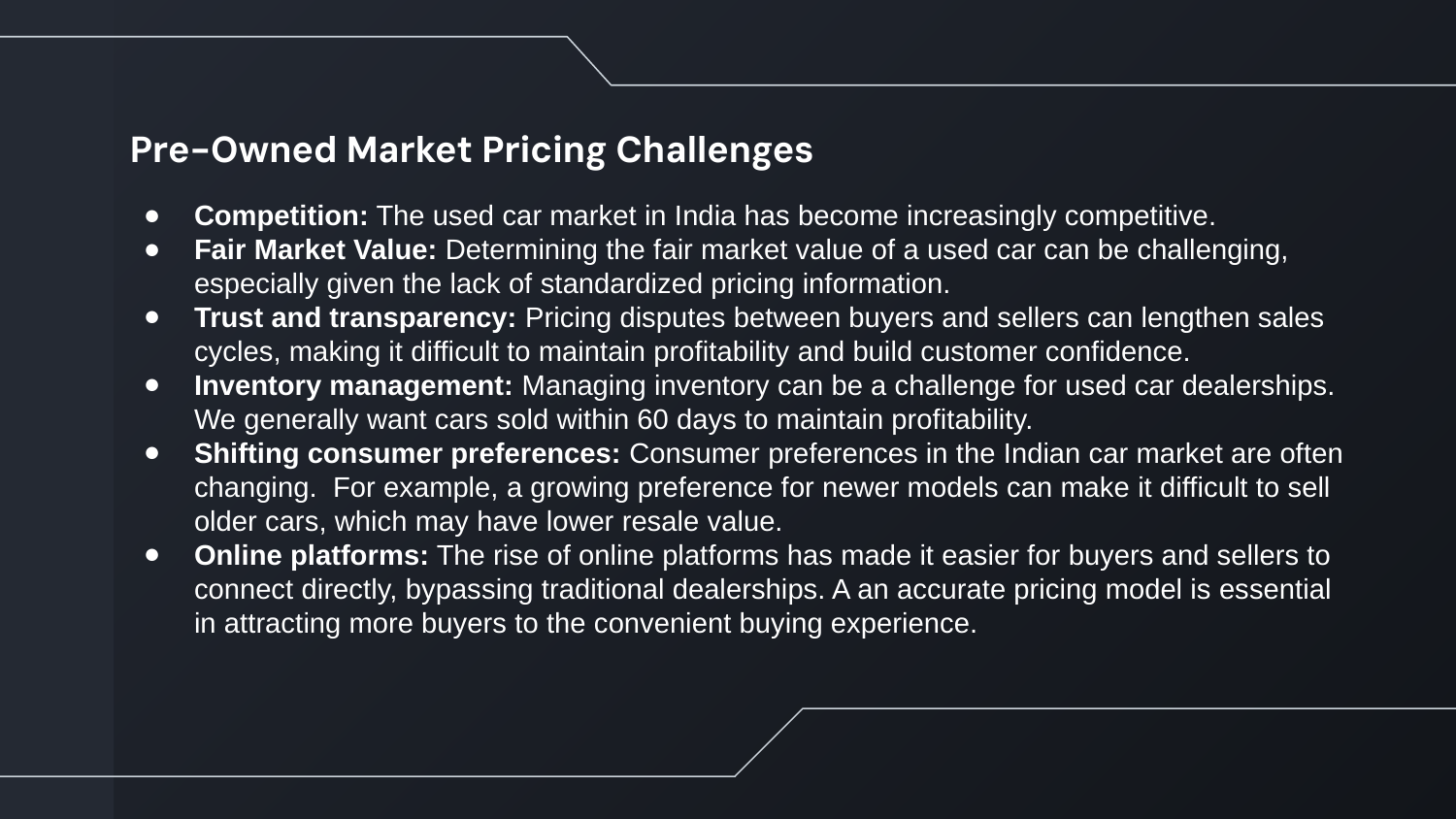

Pre-Owned Market Pricing Challenges
Competition: The used car market in India has become increasingly competitive.
Fair Market Value: Determining the fair market value of a used car can be challenging, especially given the lack of standardized pricing information.
Trust and transparency: Pricing disputes between buyers and sellers can lengthen sales cycles, making it difficult to maintain profitability and build customer confidence.
Inventory management: Managing inventory can be a challenge for used car dealerships.   We generally want cars sold within 60 days to maintain profitability.
Shifting consumer preferences: Consumer preferences in the Indian car market are often changing.  For example, a growing preference for newer models can make it difficult to sell older cars, which may have lower resale value.
Online platforms: The rise of online platforms has made it easier for buyers and sellers to connect directly, bypassing traditional dealerships. A an accurate pricing model is essential in attracting more buyers to the convenient buying experience.